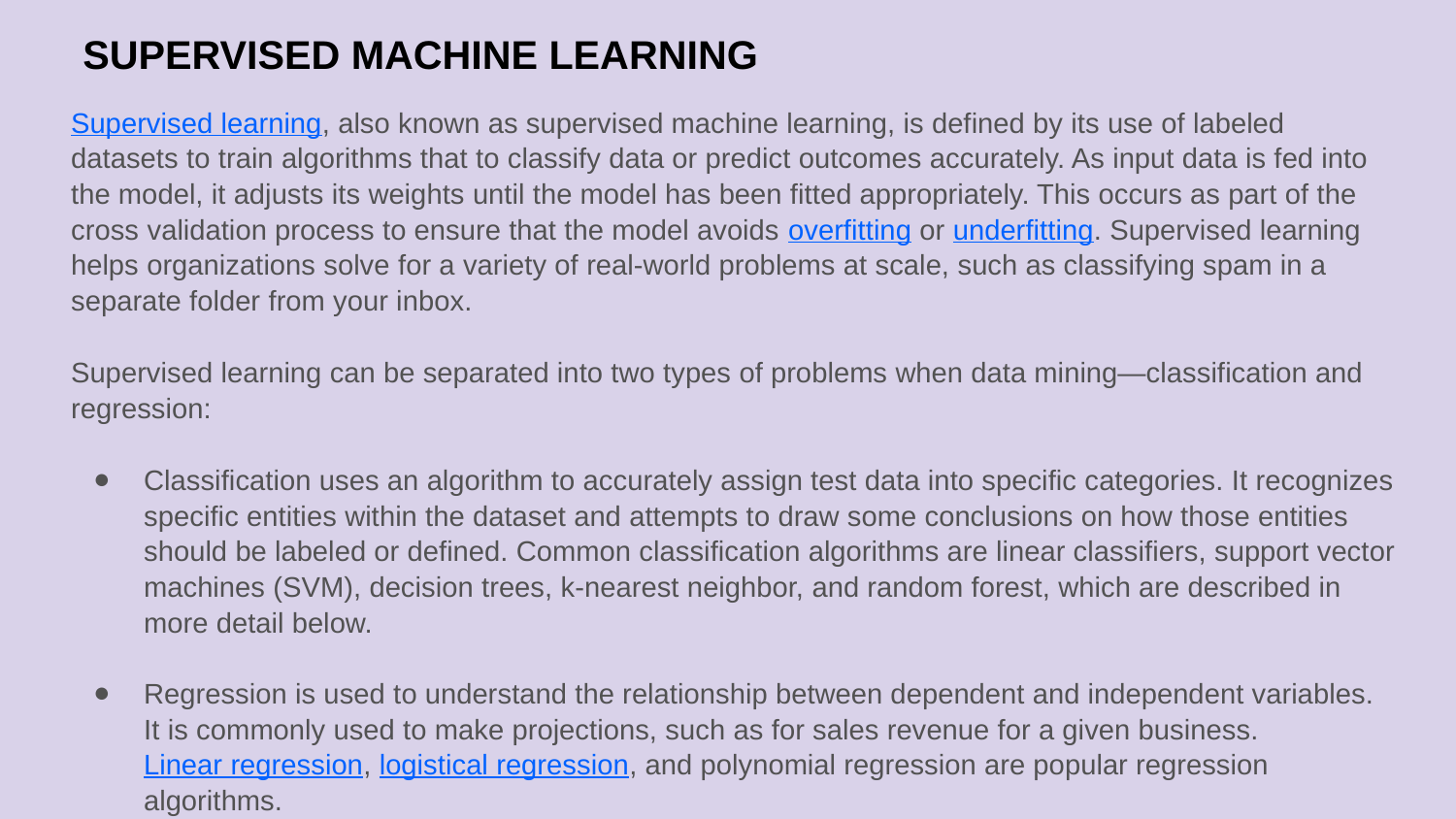

# SUPERVISED MACHINE LEARNING

Supervised learning, also known as supervised machine learning, is defined by its use of labeled datasets to train algorithms that to classify data or predict outcomes accurately. As input data is fed into the model, it adjusts its weights until the model has been fitted appropriately. This occurs as part of the cross validation process to ensure that the model avoids overfitting or underfitting. Supervised learning helps organizations solve for a variety of real-world problems at scale, such as classifying spam in a separate folder from your inbox.
Supervised learning can be separated into two types of problems when data mining—classification and regression:
Classification uses an algorithm to accurately assign test data into specific categories. It recognizes specific entities within the dataset and attempts to draw some conclusions on how those entities should be labeled or defined. Common classification algorithms are linear classifiers, support vector machines (SVM), decision trees, k-nearest neighbor, and random forest, which are described in more detail below.
Regression is used to understand the relationship between dependent and independent variables. It is commonly used to make projections, such as for sales revenue for a given business. Linear regression, logistical regression, and polynomial regression are popular regression algorithms.